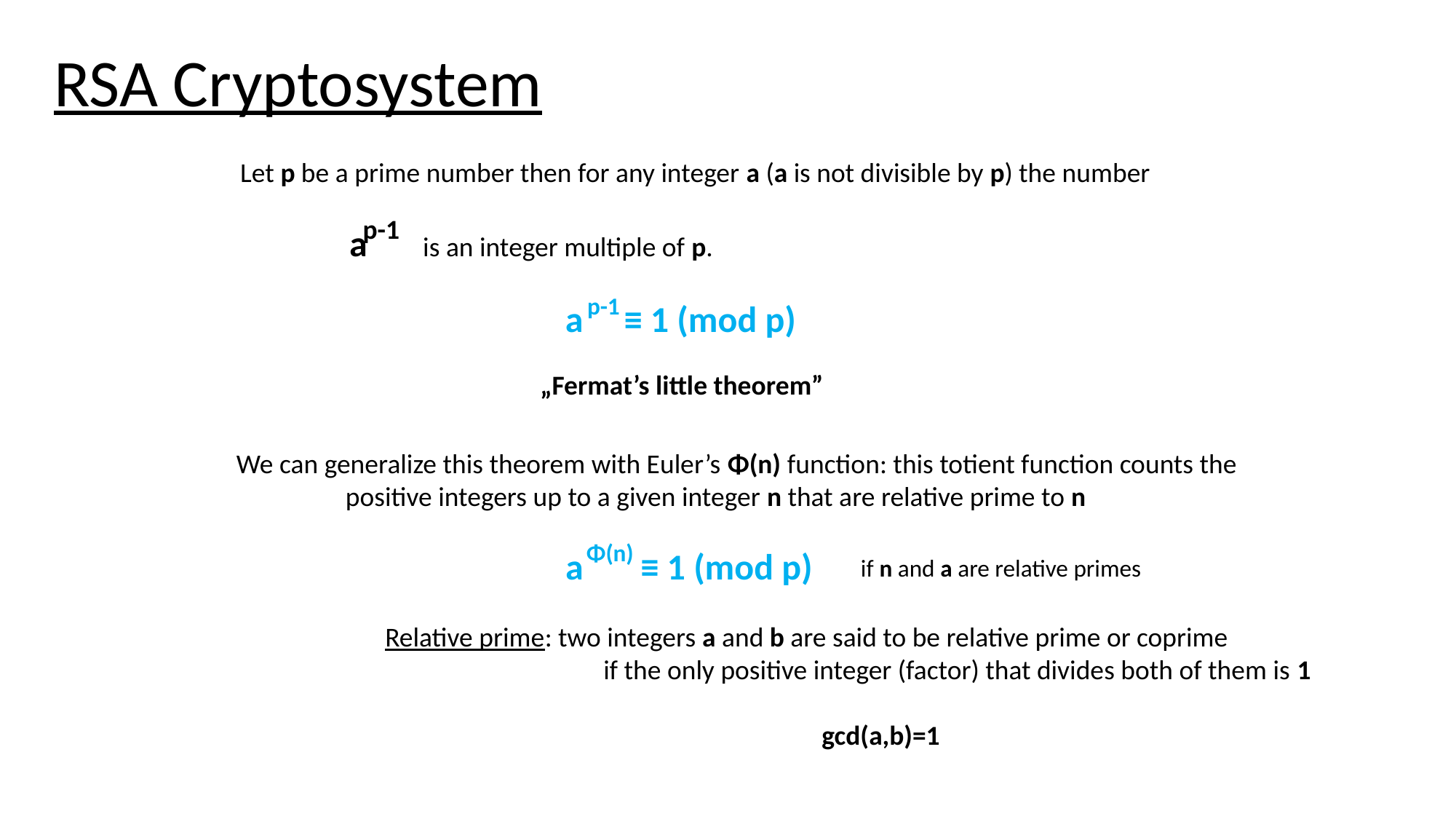

# RSA Cryptosystem
Let p be a prime number then for any integer a (a is not divisible by p) the number

	a         is an integer multiple of p.
p-1
p-1
a     ≡ 1 (mod p)
„Fermat’s little theorem”
We can generalize this theorem with Euler’s Φ(n) function: this totient function counts the
	positive integers up to a given integer n that are relative prime to n
Φ(n)
a       ≡ 1 (mod p)
if n and a are relative primes
Relative prime: two integers a and b are said to be relative prime or coprime
		if the only positive integer (factor) that divides both of them is 1

				gcd(a,b)=1